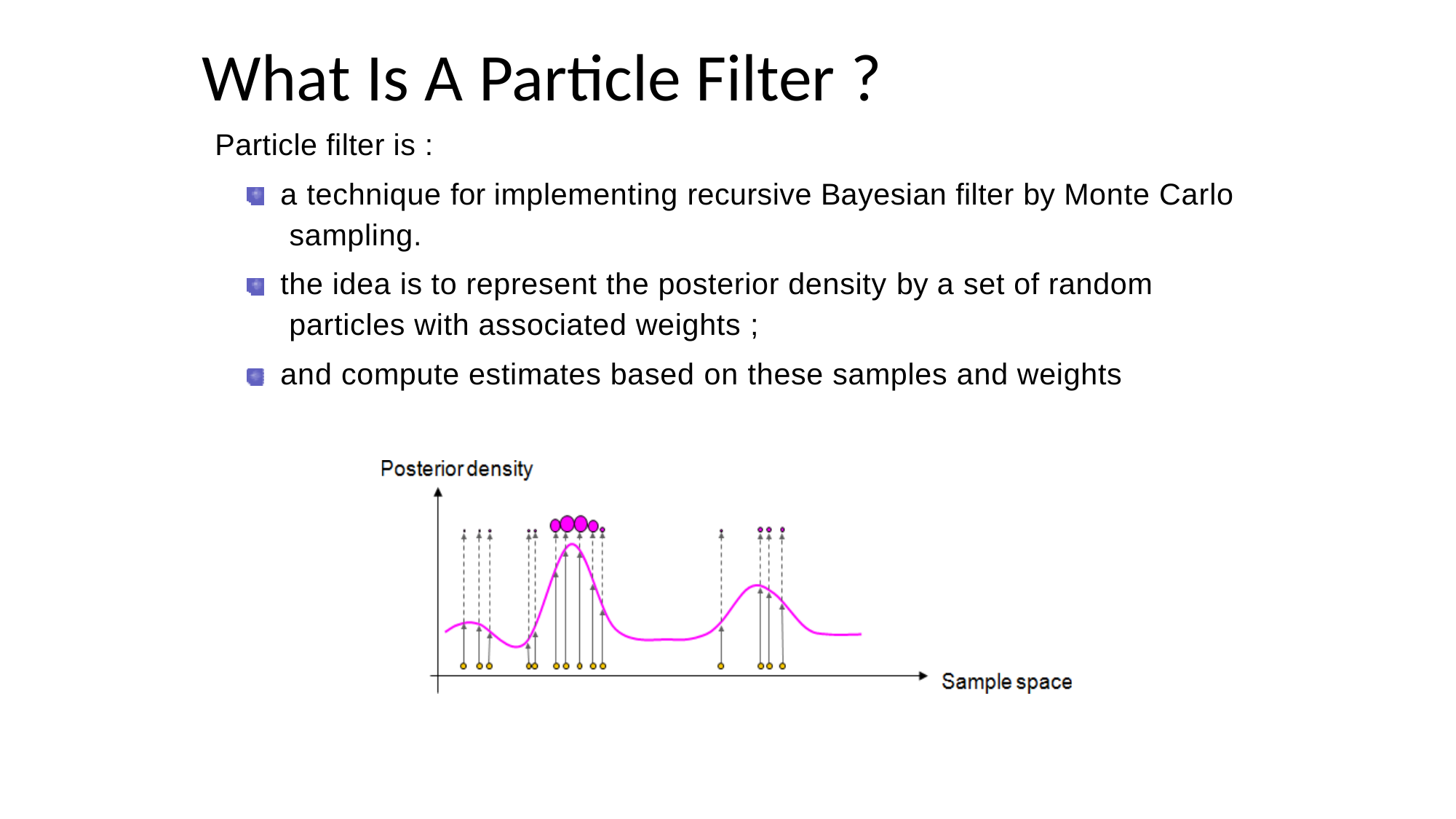

# What Is A Particle Filter ?
Particle filter is :
a technique for implementing recursive Bayesian filter by Monte Carlo  sampling.
the idea is to represent the posterior density by a set of random  particles with associated weights ;
and compute estimates based on these samples and weights

Désiré Sidibé (Le2i)
April 6th 2011
14 / 110

Module Image - I2S